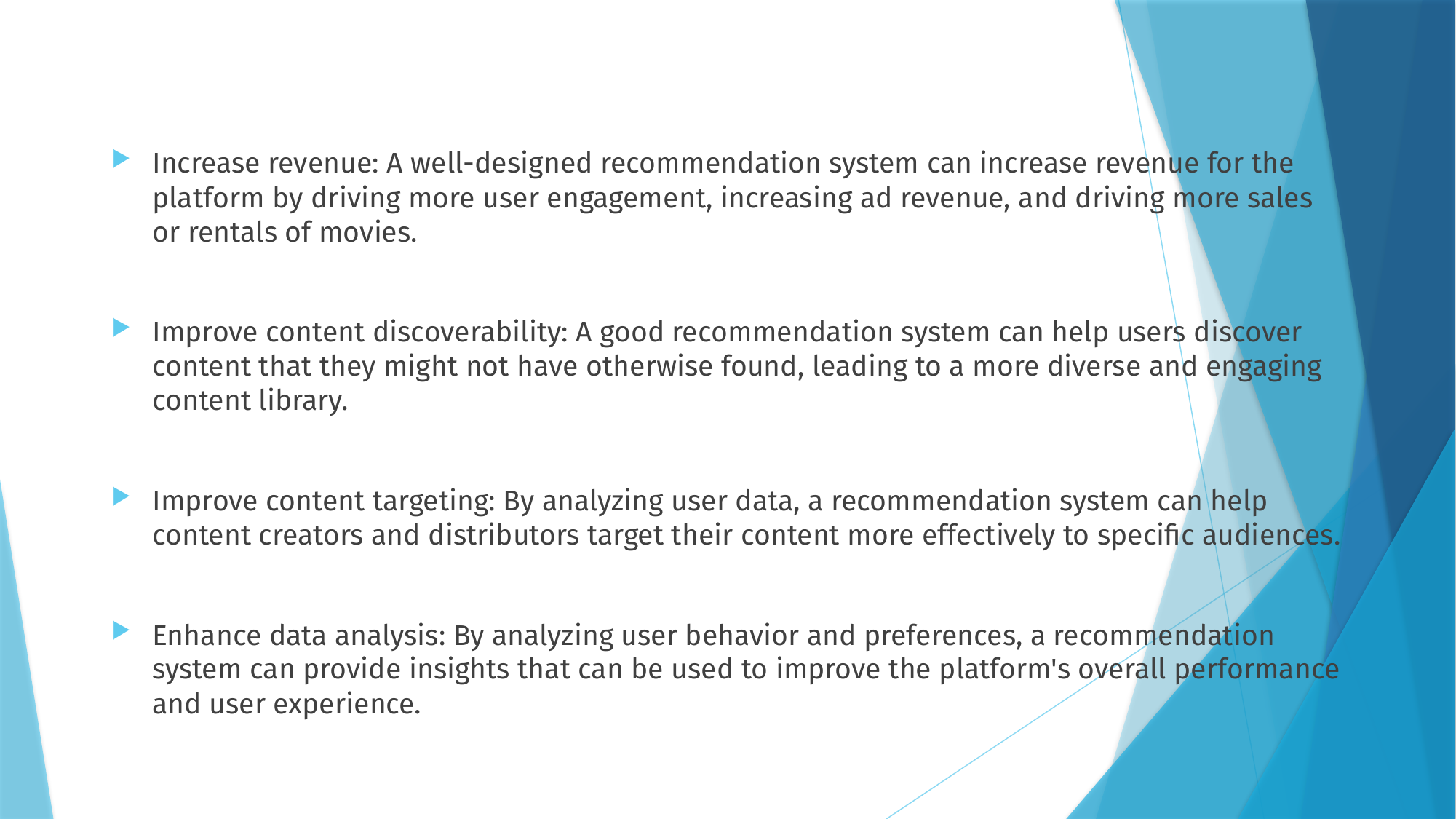

Increase revenue: A well-designed recommendation system can increase revenue for the platform by driving more user engagement, increasing ad revenue, and driving more sales or rentals of movies.

Improve content discoverability: A good recommendation system can help users discover content that they might not have otherwise found, leading to a more diverse and engaging content library.

Improve content targeting: By analyzing user data, a recommendation system can help content creators and distributors target their content more effectively to specific audiences.

Enhance data analysis: By analyzing user behavior and preferences, a recommendation system can provide insights that can be used to improve the platform's overall performance and user experience.